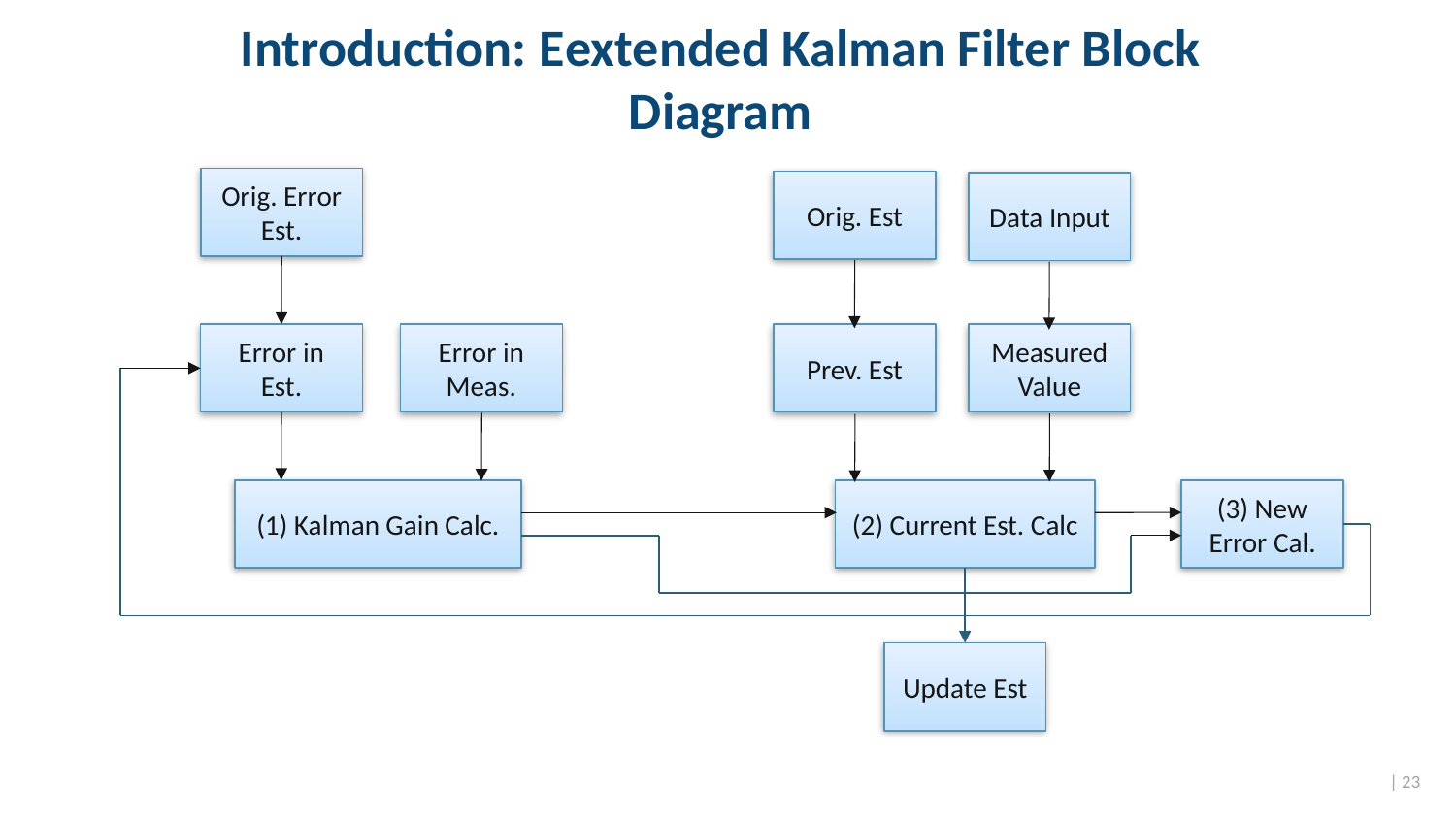

# Introduction: Eextended Kalman Filter Block Diagram
Orig. Error Est.
Orig. Est
Data Input
Error in Est.
Error in Meas.
Prev. Est
Measured Value
(3) New Error Cal.
(1) Kalman Gain Calc.
(2) Current Est. Calc
Update Est